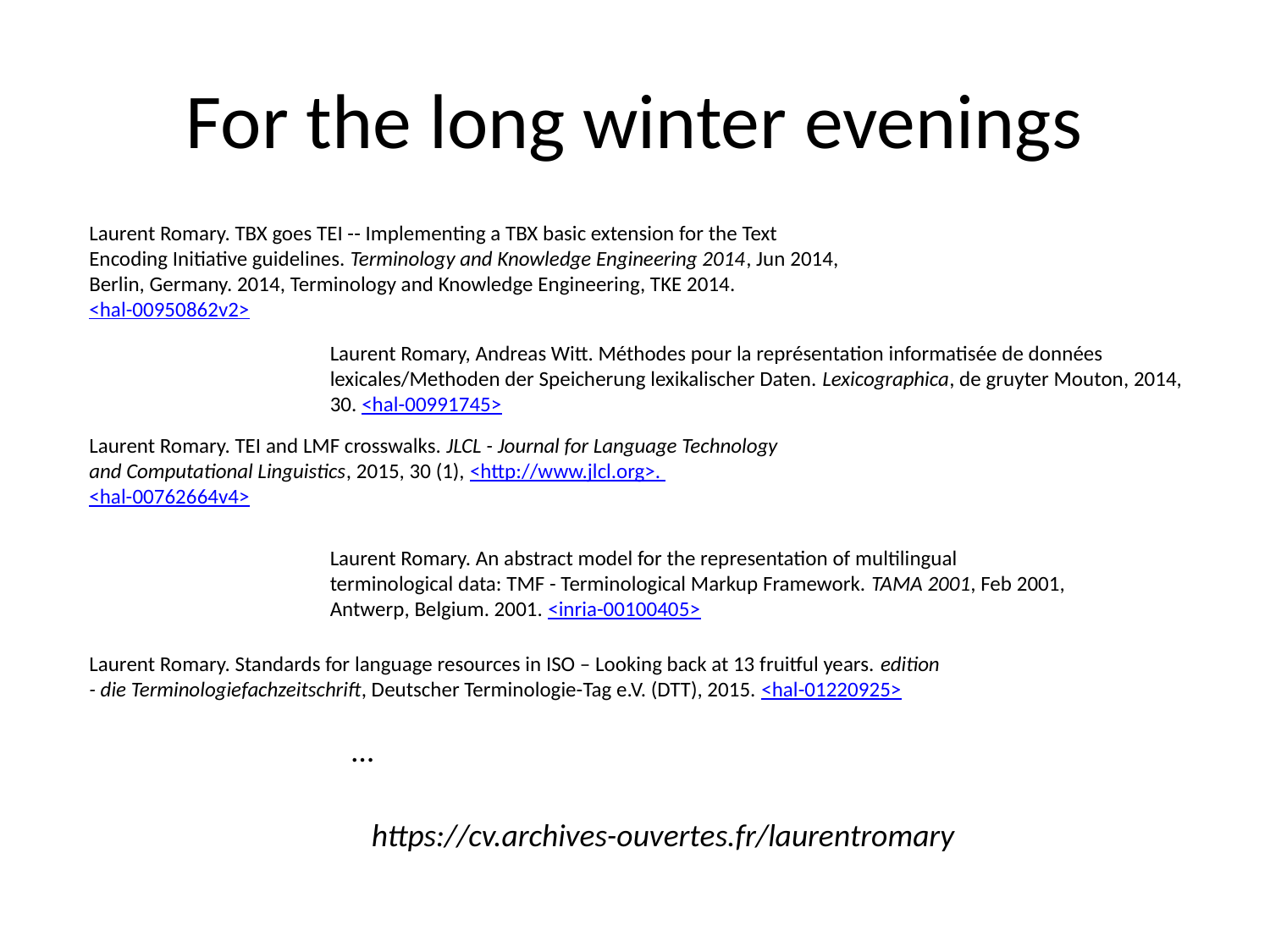

# For the long winter evenings
Laurent Romary. TBX goes TEI -- Implementing a TBX basic extension for the Text Encoding Initiative guidelines. Terminology and Knowledge Engineering 2014, Jun 2014, Berlin, Germany. 2014, Terminology and Knowledge Engineering, TKE 2014. <hal-00950862v2>
Laurent Romary, Andreas Witt. Méthodes pour la représentation informatisée de données lexicales/Methoden der Speicherung lexikalischer Daten. Lexicographica, de gruyter Mouton, 2014, 30. <hal-00991745>
Laurent Romary. TEI and LMF crosswalks. JLCL - Journal for Language Technology and Computational Linguistics, 2015, 30 (1), <http://www.jlcl.org>. <hal-00762664v4>
Laurent Romary. An abstract model for the representation of multilingual terminological data: TMF - Terminological Markup Framework. TAMA 2001, Feb 2001, Antwerp, Belgium. 2001. <inria-00100405>
Laurent Romary. Standards for language resources in ISO – Looking back at 13 fruitful years. edition - die Terminologiefachzeitschrift, Deutscher Terminologie-Tag e.V. (DTT), 2015. <hal-01220925>
…
https://cv.archives-ouvertes.fr/laurentromary
February 2013
Towards Inria 2020
- 35